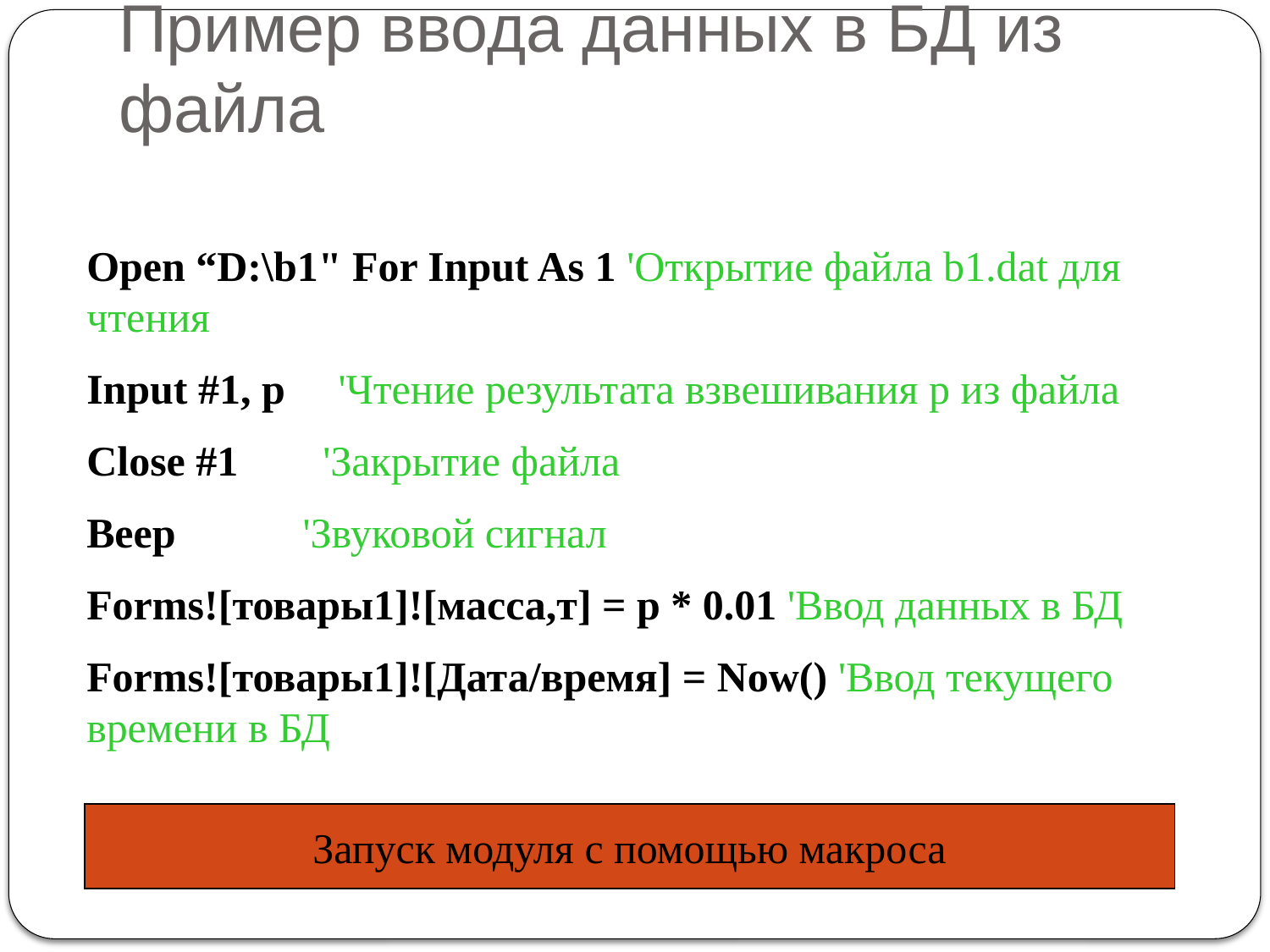

# Пример ввода данных в БД из файла
Open “D:\b1" For Input As 1 'Открытие файла b1.dat для чтения
Input #1, p     'Чтение результата взвешивания p из файла
Close #1        'Закрытие файла
Beep            'Звуковой сигнал
Forms![товары1]![масса,т] = p * 0.01 'Ввод данных в БД
Forms![товары1]![Дата/время] = Now() 'Ввод текущего времени в БД
Запуск модуля с помощью макроса